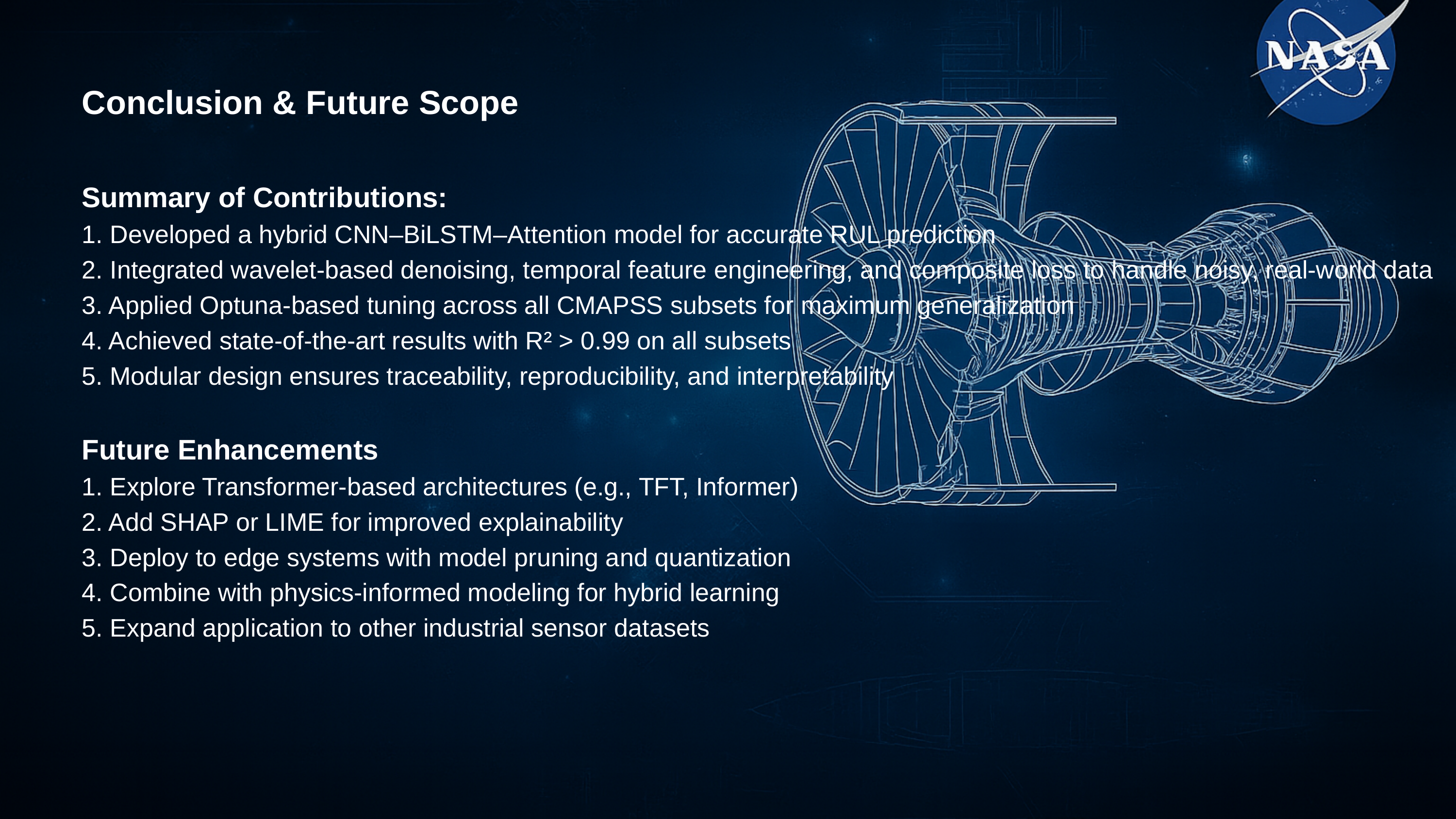

Conclusion & Future Scope
Summary of Contributions:
1. Developed a hybrid CNN–BiLSTM–Attention model for accurate RUL prediction
2. Integrated wavelet-based denoising, temporal feature engineering, and composite loss to handle noisy, real-world data
3. Applied Optuna-based tuning across all CMAPSS subsets for maximum generalization
4. Achieved state-of-the-art results with R² > 0.99 on all subsets
5. Modular design ensures traceability, reproducibility, and interpretability

Future Enhancements
1. Explore Transformer-based architectures (e.g., TFT, Informer)
2. Add SHAP or LIME for improved explainability
3. Deploy to edge systems with model pruning and quantization
4. Combine with physics-informed modeling for hybrid learning
5. Expand application to other industrial sensor datasets